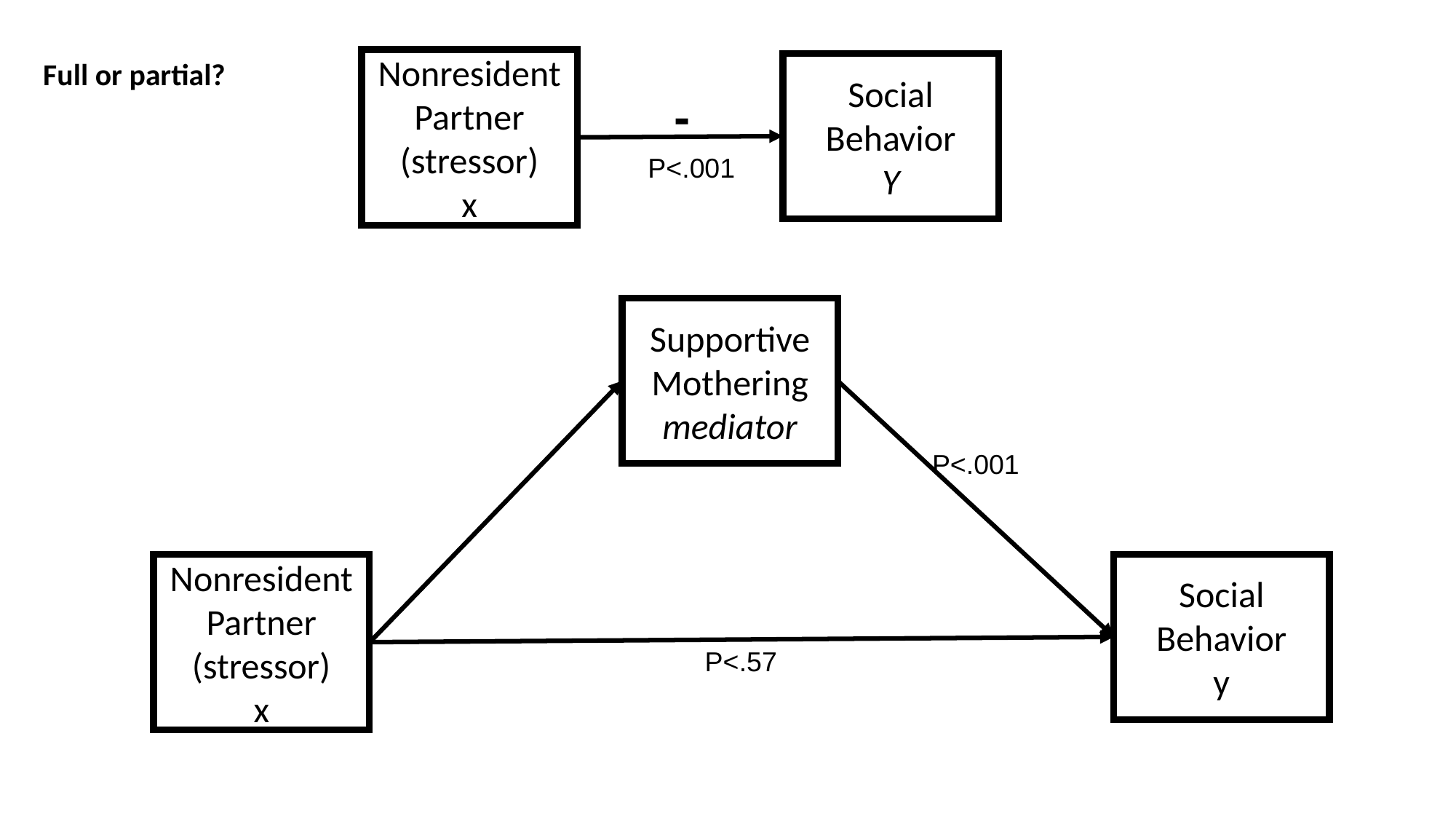

Full or partial?
Nonresident Partner
(stressor)
x
Social Behavior
Y
-
P<.001
Supportive Mothering
mediator
P<.001
Nonresident Partner
(stressor)
x
Social Behavior
y
P<.57